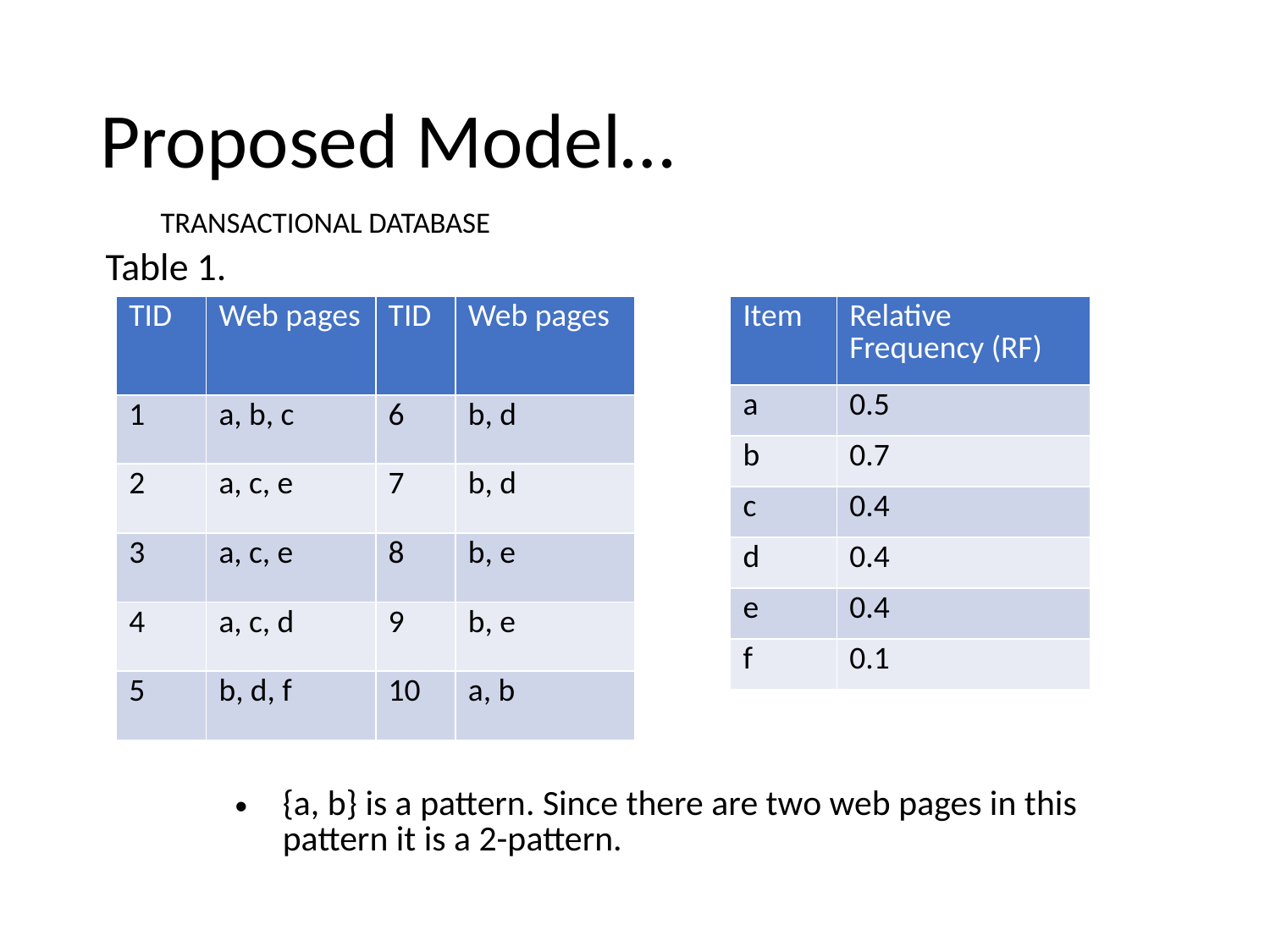

# Proposed Model…
			             TRANSACTIONAL DATABASE
	Table 1.
| TID | Web pages | TID | Web pages |
| --- | --- | --- | --- |
| 1 | a, b, c | 6 | b, d |
| 2 | a, c, e | 7 | b, d |
| 3 | a, c, e | 8 | b, e |
| 4 | a, c, d | 9 | b, e |
| 5 | b, d, f | 10 | a, b |
| Item | Relative Frequency (RF) |
| --- | --- |
| a | 0.5 |
| b | 0.7 |
| c | 0.4 |
| d | 0.4 |
| e | 0.4 |
| f | 0.1 |
{a, b} is a pattern. Since there are two web pages in this pattern it is a 2-pattern.